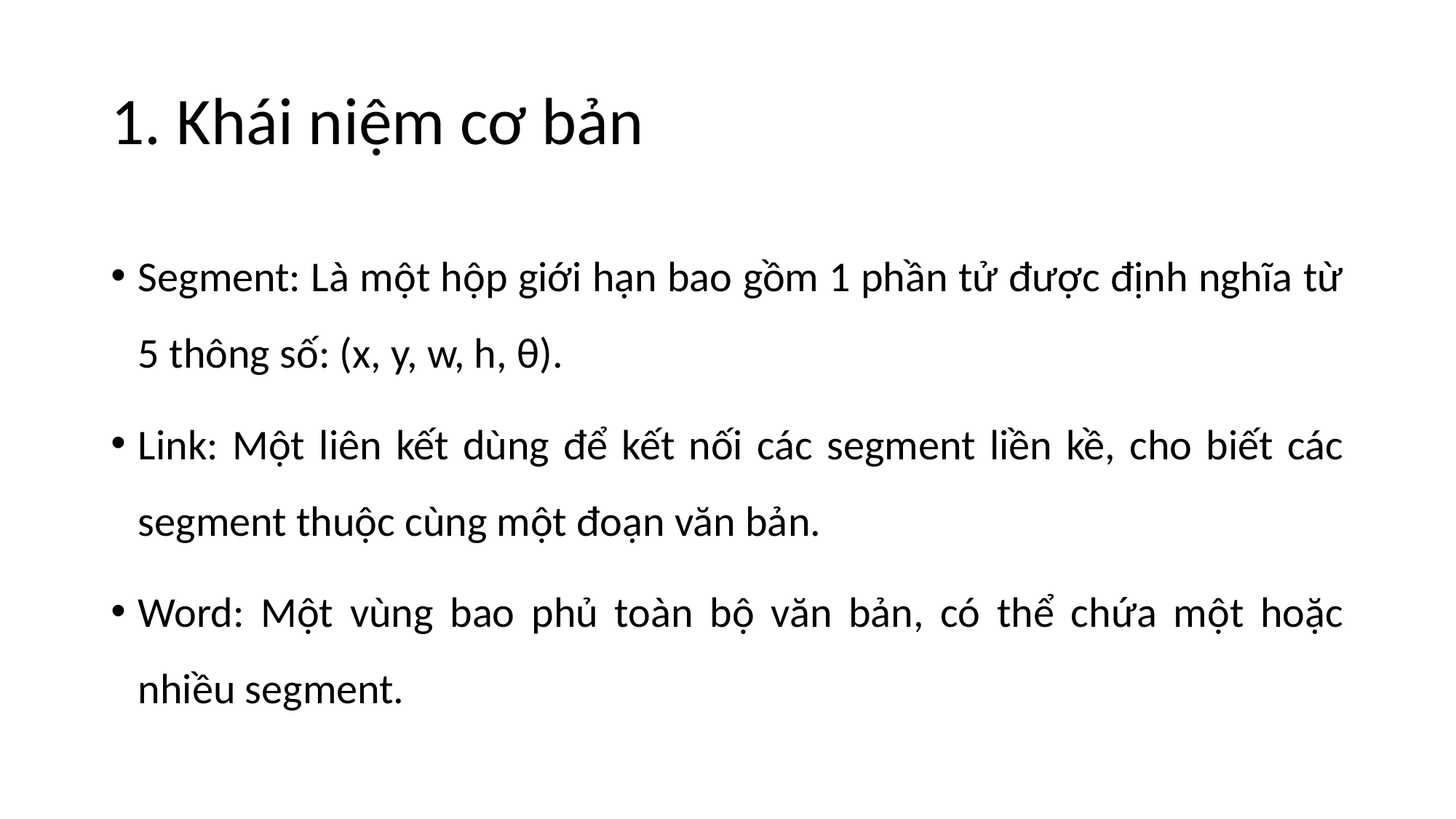

# 1. Khái niệm cơ bản
Segment: Là một hộp giới hạn bao gồm 1 phần tử được định nghĩa từ 5 thông số: (x, y, w, h, θ).
Link: Một liên kết dùng để kết nối các segment liền kề, cho biết các segment thuộc cùng một đoạn văn bản.
Word: Một vùng bao phủ toàn bộ văn bản, có thể chứa một hoặc nhiều segment.